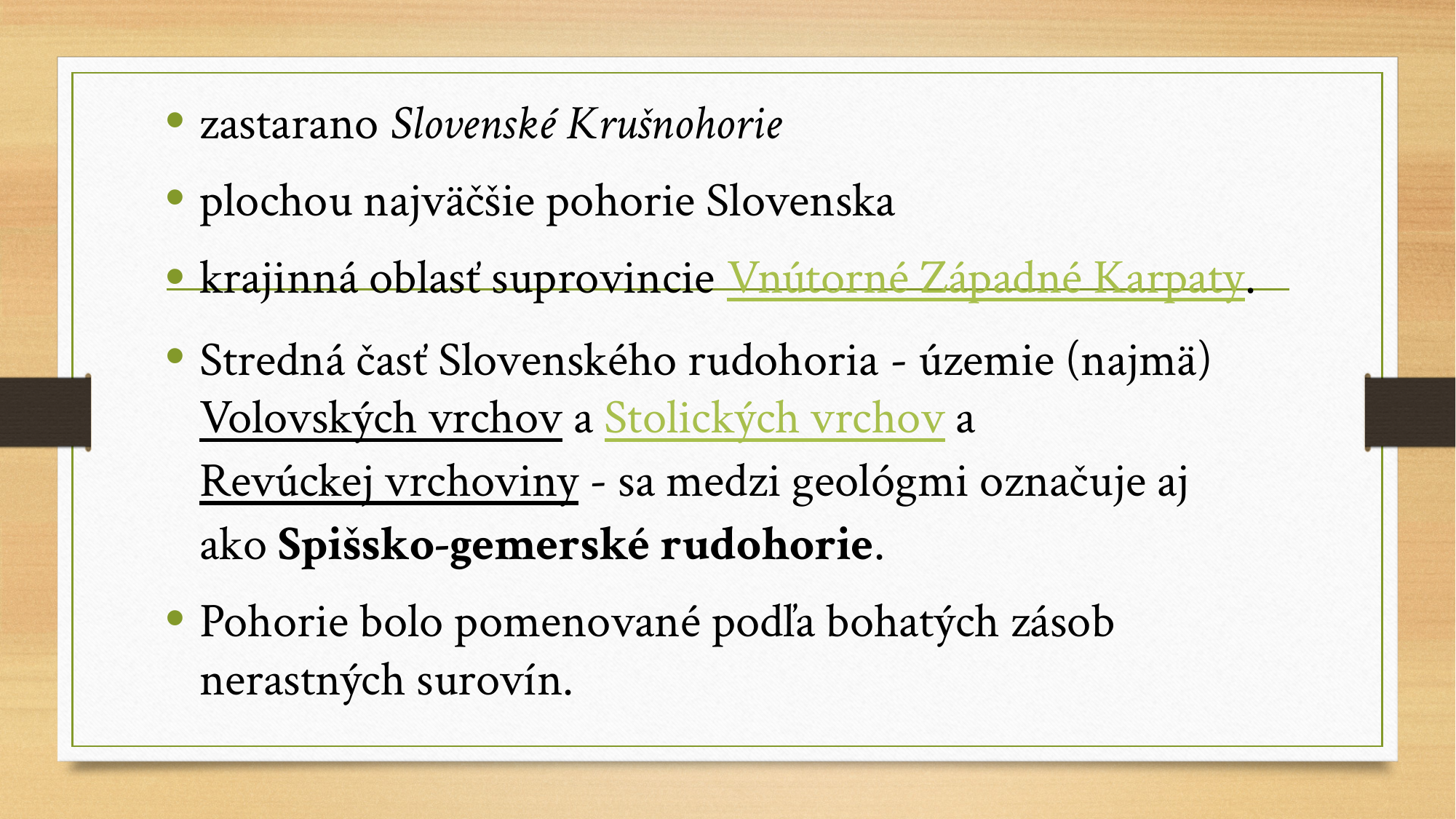

zastarano Slovenské Krušnohorie
plochou najväčšie pohorie Slovenska
krajinná oblasť suprovincie Vnútorné Západné Karpaty.
Stredná časť Slovenského rudohoria - územie (najmä) Volovských vrchov a Stolických vrchov a Revúckej vrchoviny - sa medzi geológmi označuje aj ako Spišsko-gemerské rudohorie.
Pohorie bolo pomenované podľa bohatých zásob nerastných surovín.